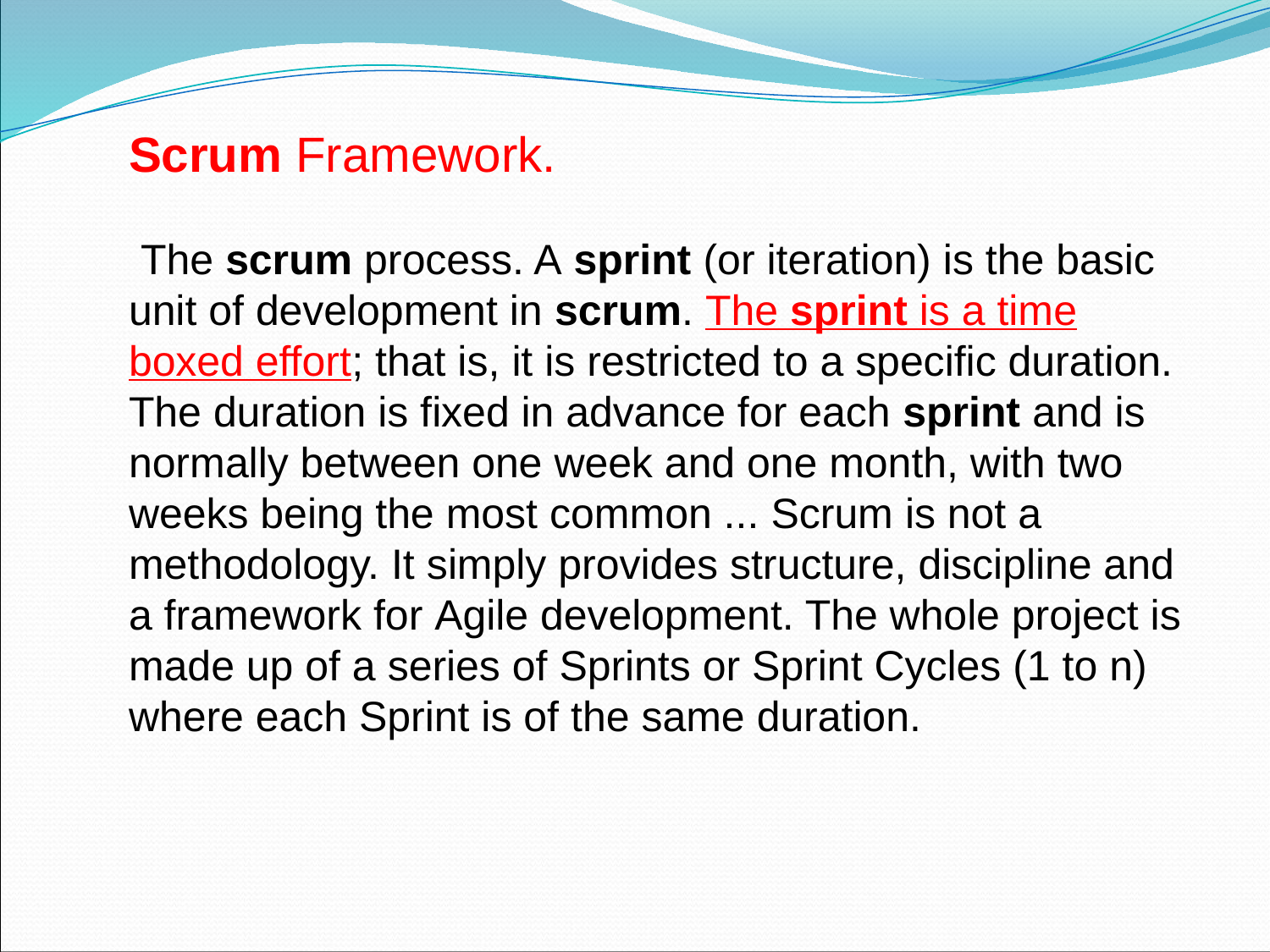

Scrum Framework.

 The scrum process. A sprint (or iteration) is the basic unit of development in scrum. The sprint is a time boxed effort; that is, it is restricted to a specific duration. The duration is fixed in advance for each sprint and is normally between one week and one month, with two weeks being the most common ... Scrum is not a methodology. It simply provides structure, discipline and a framework for Agile development. The whole project is made up of a series of Sprints or Sprint Cycles (1 to n) where each Sprint is of the same duration.